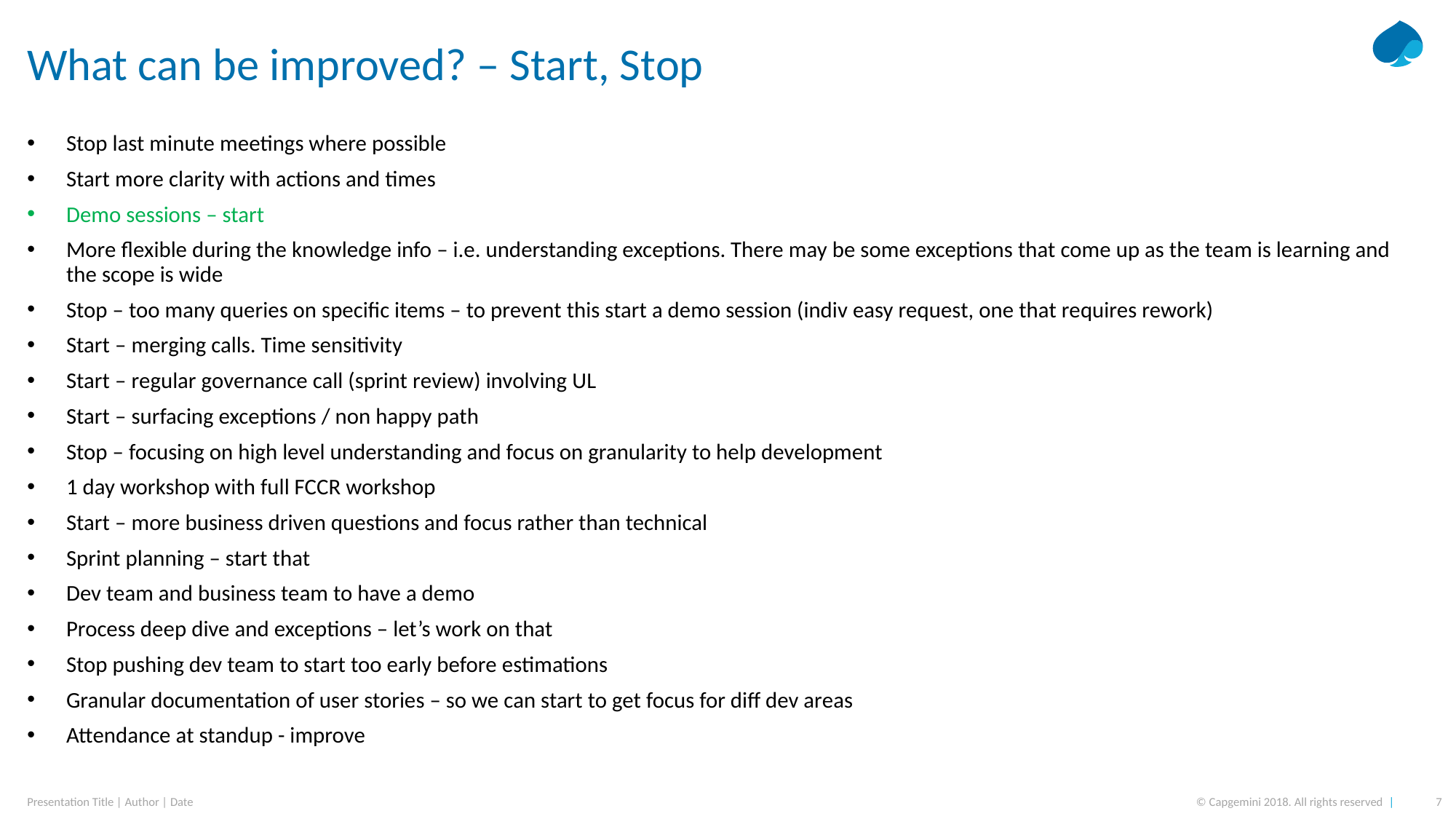

# What can be improved? – Start, Stop
Stop last minute meetings where possible
Start more clarity with actions and times
Demo sessions – start
More flexible during the knowledge info – i.e. understanding exceptions. There may be some exceptions that come up as the team is learning and the scope is wide
Stop – too many queries on specific items – to prevent this start a demo session (indiv easy request, one that requires rework)
Start – merging calls. Time sensitivity
Start – regular governance call (sprint review) involving UL
Start – surfacing exceptions / non happy path
Stop – focusing on high level understanding and focus on granularity to help development
1 day workshop with full FCCR workshop
Start – more business driven questions and focus rather than technical
Sprint planning – start that
Dev team and business team to have a demo
Process deep dive and exceptions – let’s work on that
Stop pushing dev team to start too early before estimations
Granular documentation of user stories – so we can start to get focus for diff dev areas
Attendance at standup - improve